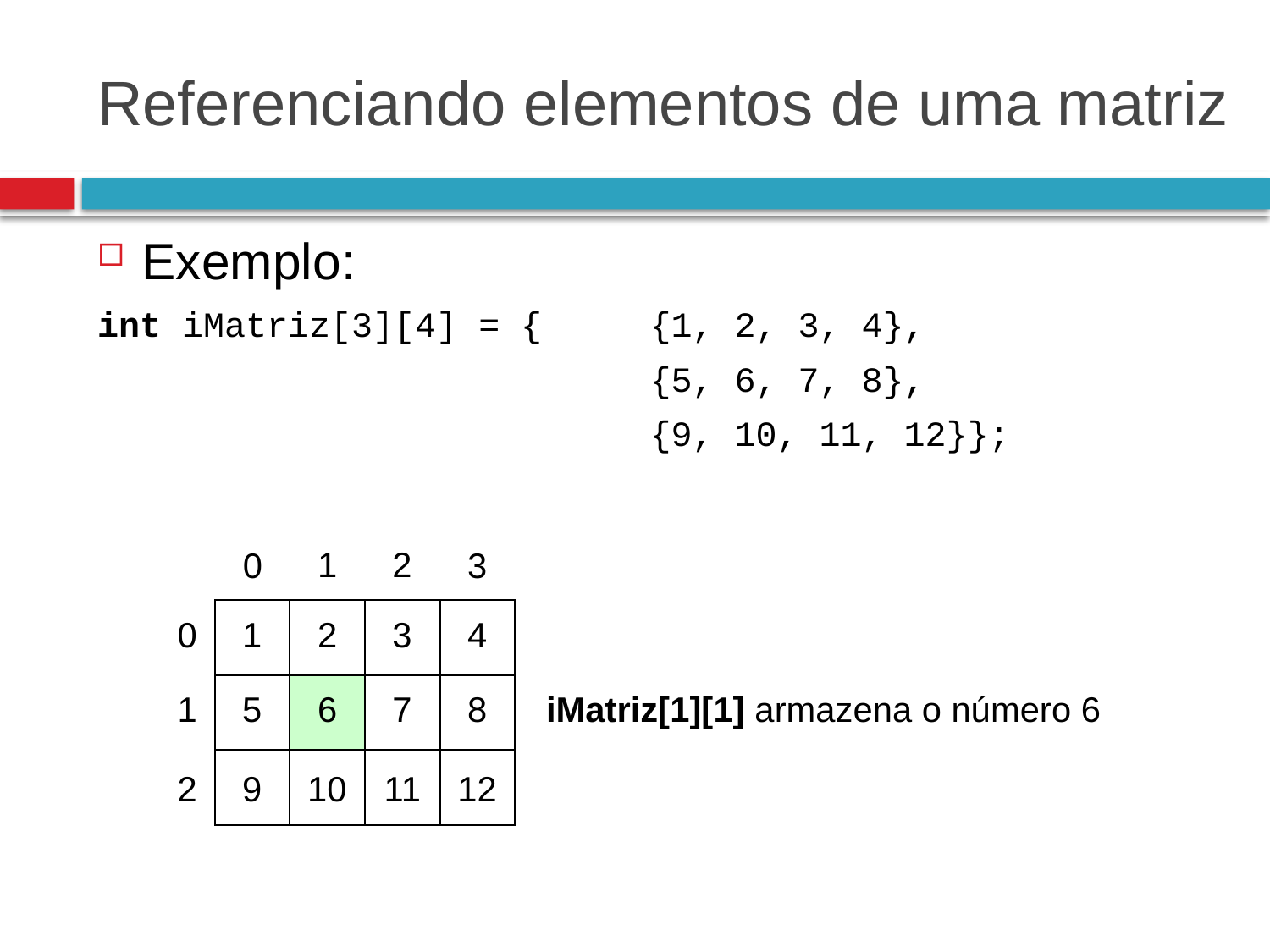

# Referenciando elementos de uma matriz
Exemplo:
int iMatriz[3][4] = {	{1, 2, 3, 4},
					{5, 6, 7, 8},
					{9, 10, 11, 12}};

1
2
0
3

1
2
3
4
0

1
5
6
7
8

2
9
10
11
12
iMatriz[1][1] armazena o número 6